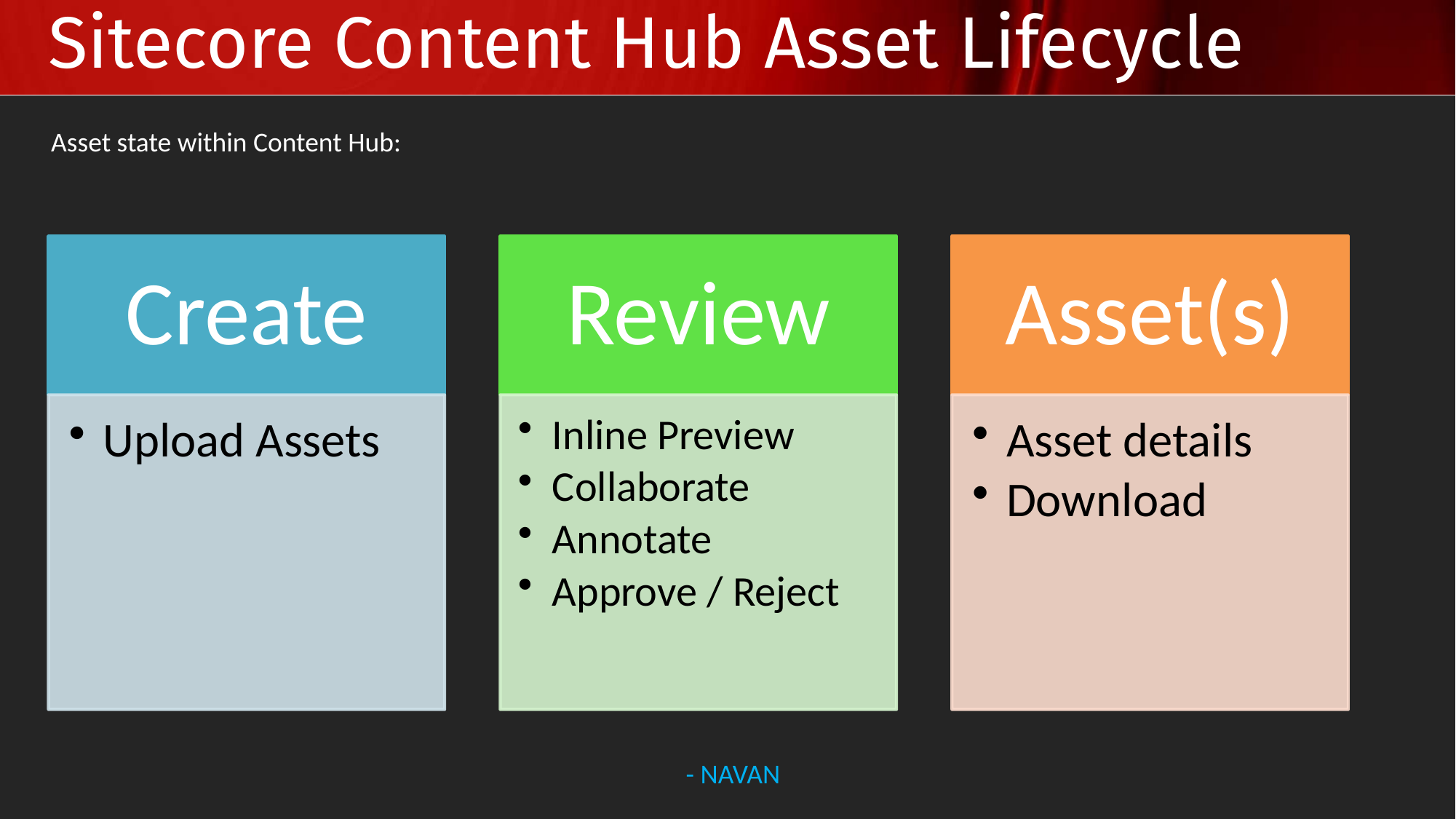

# Sitecore Content Hub Asset Lifecycle
Asset state within Content Hub:
Create
Upload Assets
Review
Inline Preview
Collaborate
Annotate
Approve / Reject
Asset(s)
Asset details
Download
- NAVAN